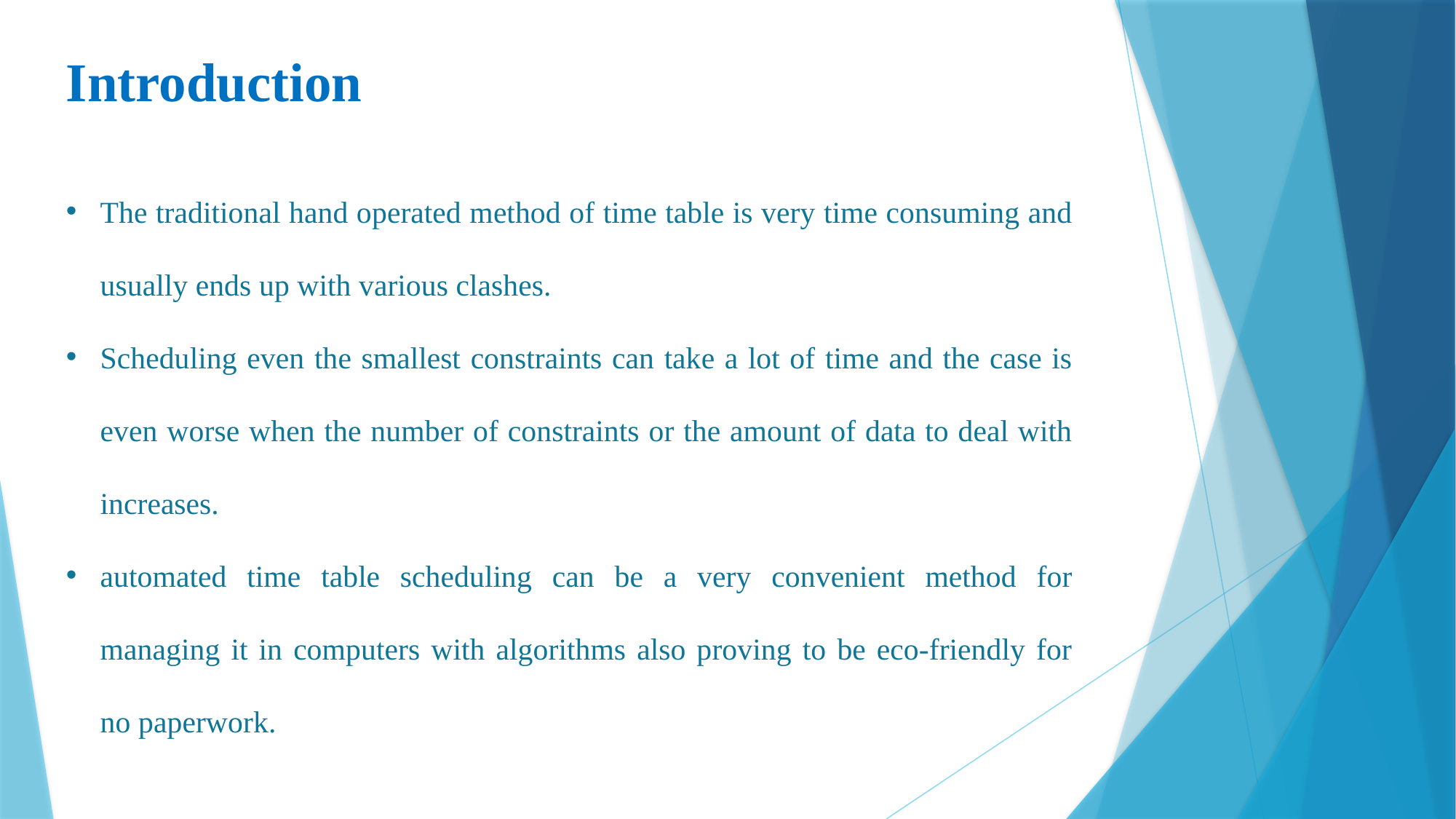

Introduction
The traditional hand operated method of time table is very time consuming and usually ends up with various clashes.
Scheduling even the smallest constraints can take a lot of time and the case is even worse when the number of constraints or the amount of data to deal with increases.
automated time table scheduling can be a very convenient method for managing it in computers with algorithms also proving to be eco-friendly for no paperwork.